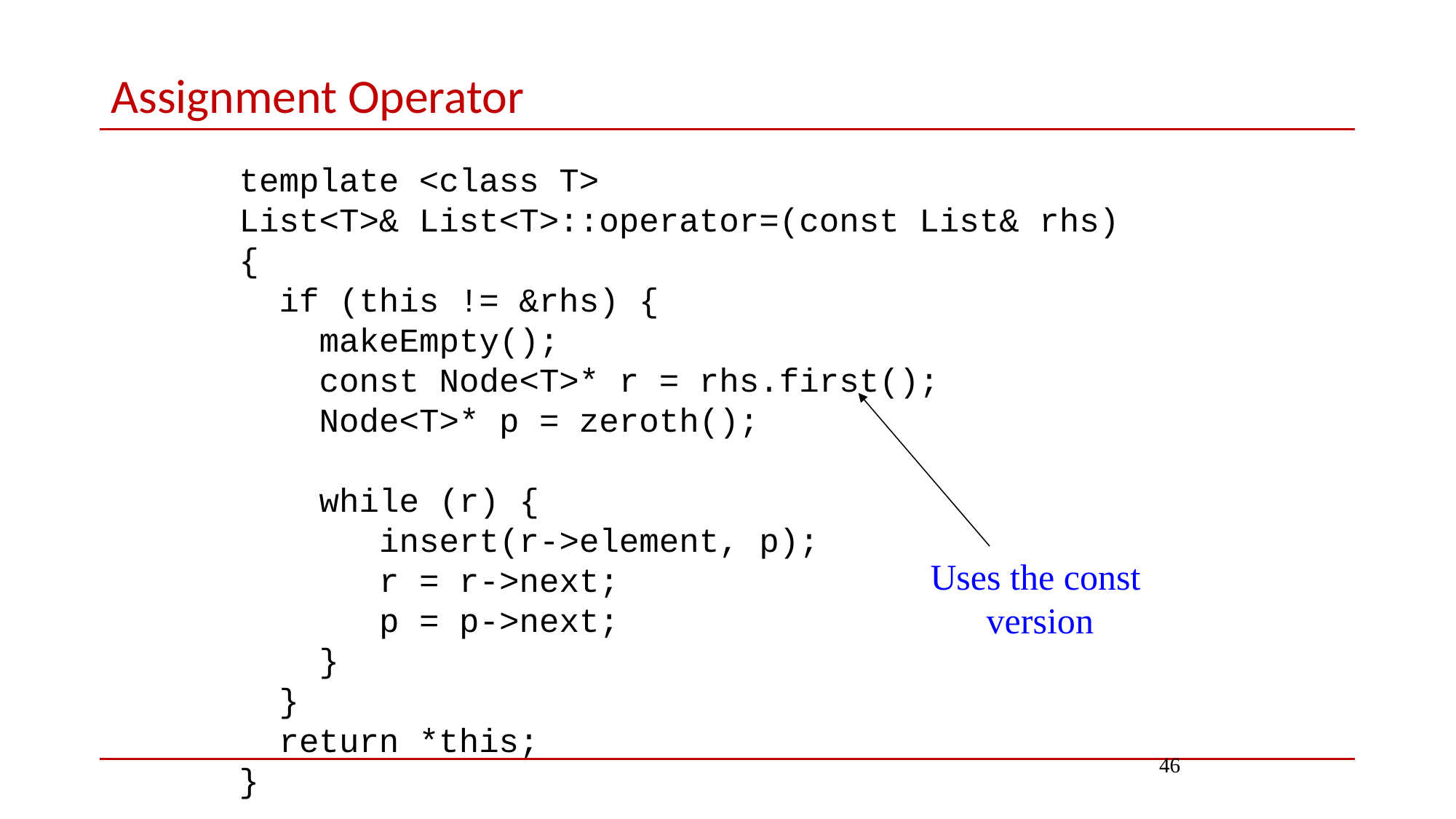

# Assignment Operator
template <class T>
List<T>& List<T>::operator=(const List& rhs)
{
  if (this != &rhs) {
    makeEmpty();
    const Node<T>* r = rhs.first();
    Node<T>* p = zeroth();

    while (r) {
       insert(r->element, p);
       r = r->next;
       p = p->next;
    }
  }
  return *this;
}

Uses the const
version
46